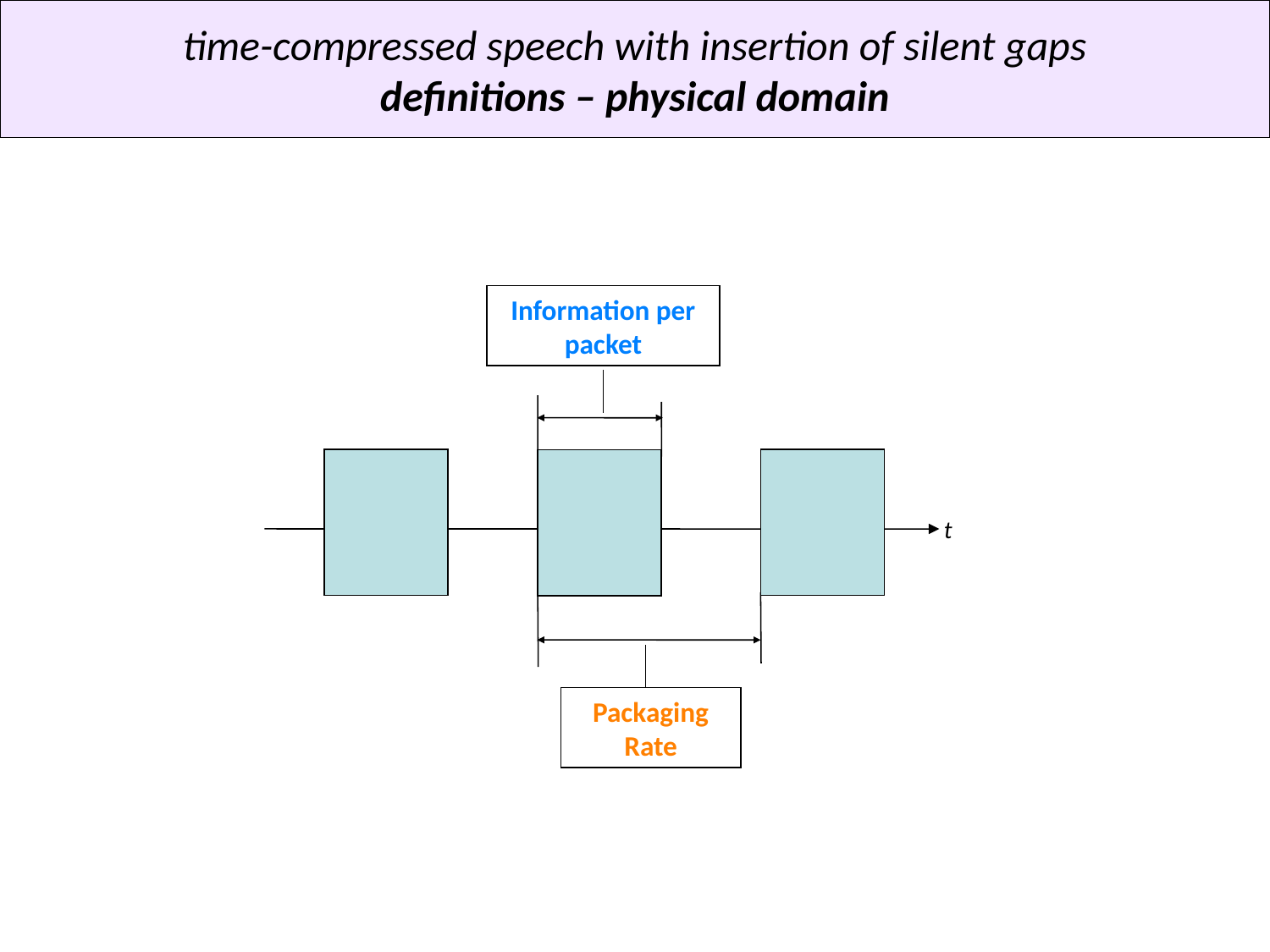

time-compressed speech with insertion of silent gaps
definitions – physical domain
Information per packet

t

Packaging Rate